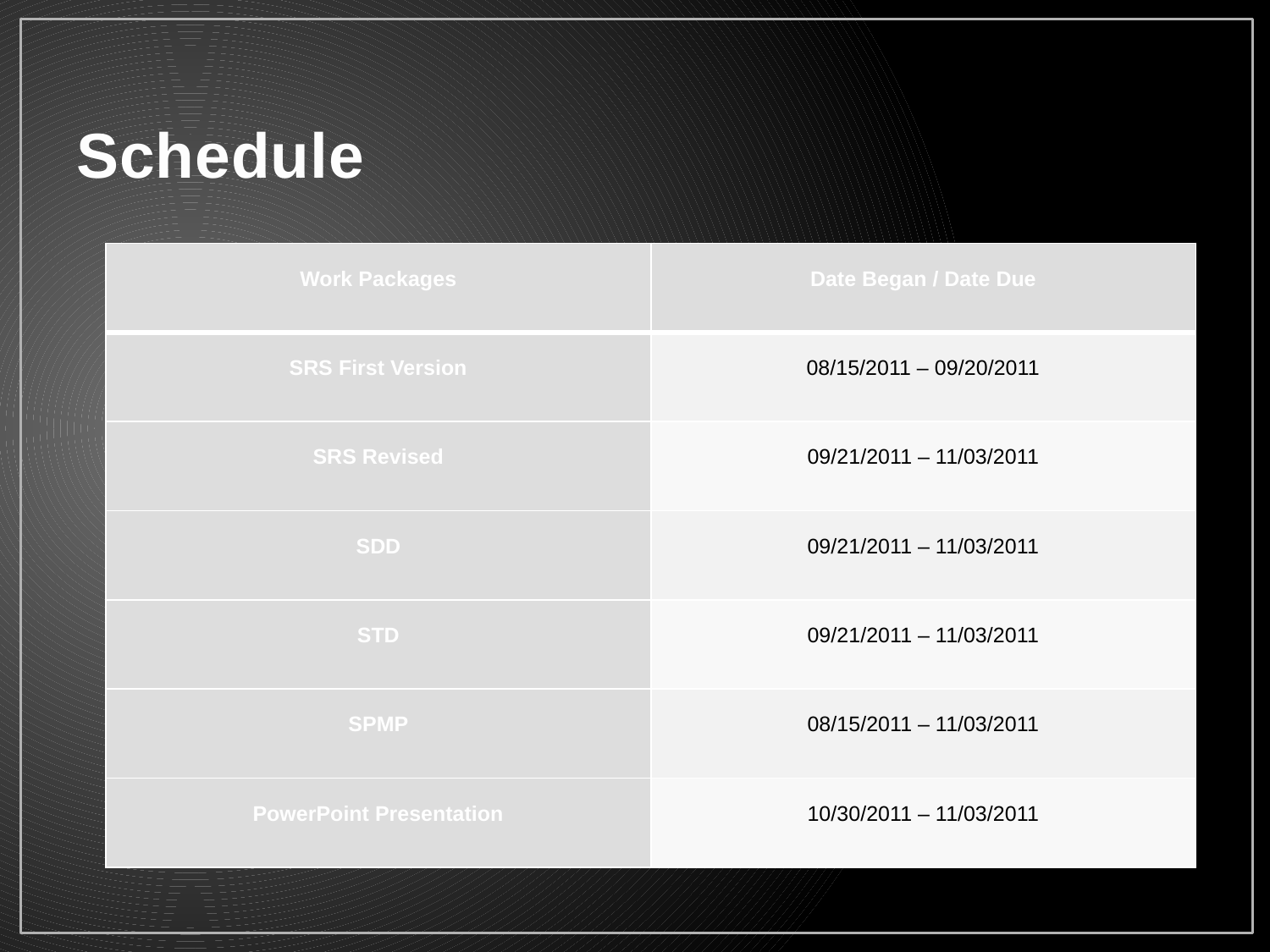

# Schedule
| Work Packages | Date Began / Date Due |
| --- | --- |
| SRS First Version | 08/15/2011 – 09/20/2011 |
| SRS Revised | 09/21/2011 – 11/03/2011 |
| SDD | 09/21/2011 – 11/03/2011 |
| STD | 09/21/2011 – 11/03/2011 |
| SPMP | 08/15/2011 – 11/03/2011 |
| PowerPoint Presentation | 10/30/2011 – 11/03/2011 |